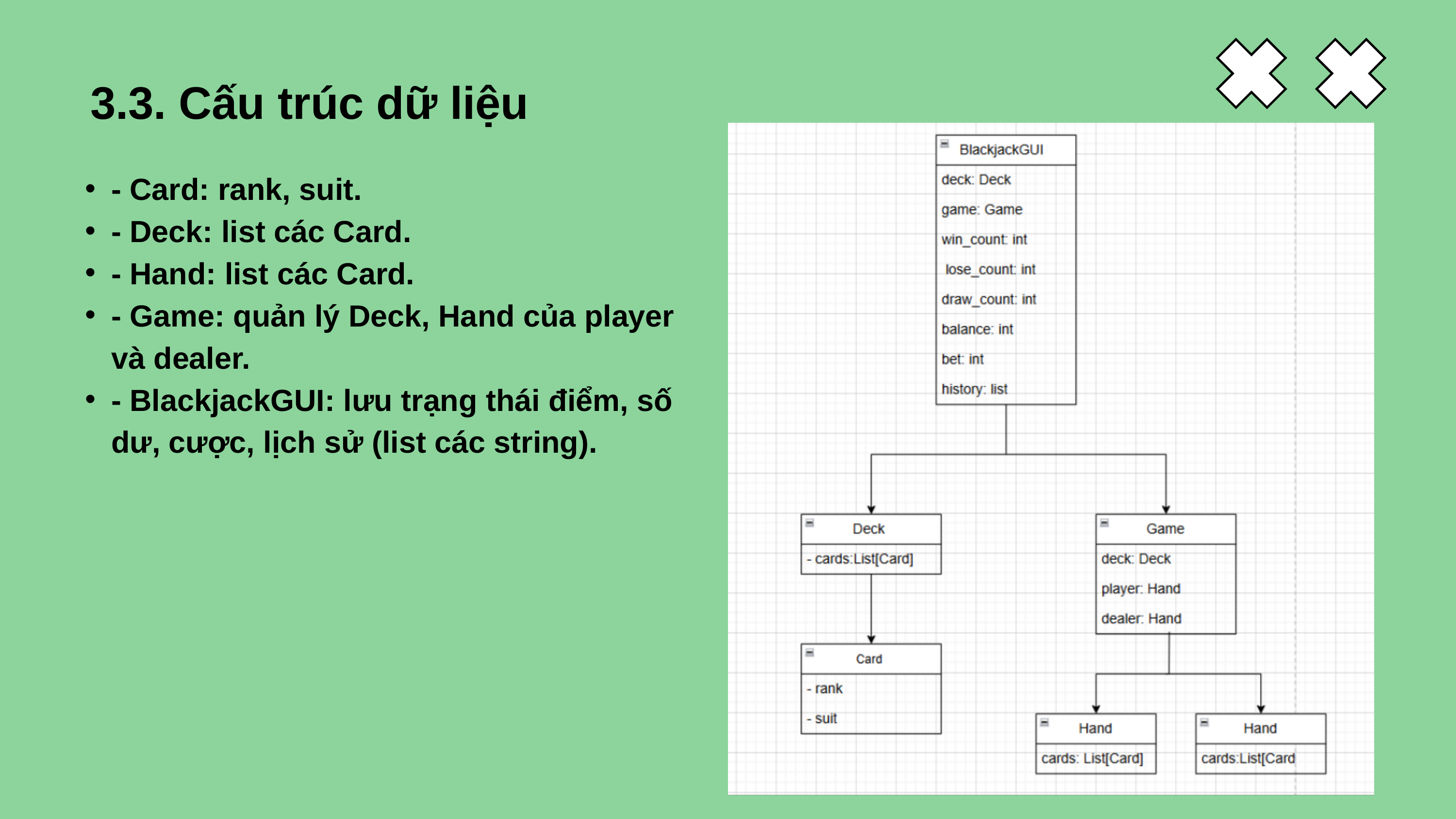

3.3. Cấu trúc dữ liệu

- Card: rank, suit.
- Deck: list các Card.
- Hand: list các Card.
- Game: quản lý Deck, Hand của player và dealer.
- BlackjackGUI: lưu trạng thái điểm, số dư, cược, lịch sử (list các string).